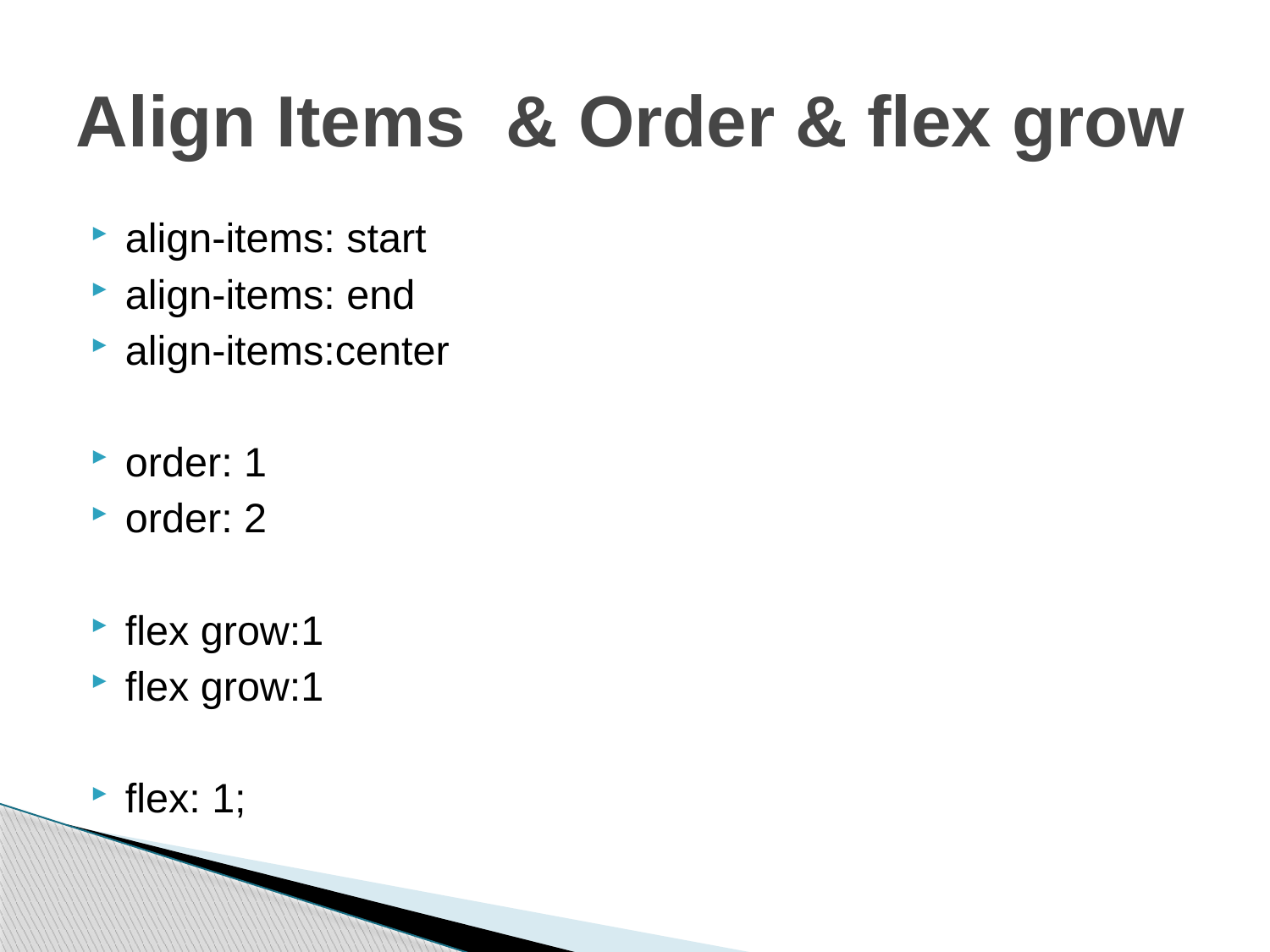

# Align Items  & Order & flex grow
align-items: start
align-items: end
align-items:center

order: 1
order: 2

flex grow:1
flex grow:1

flex: 1;